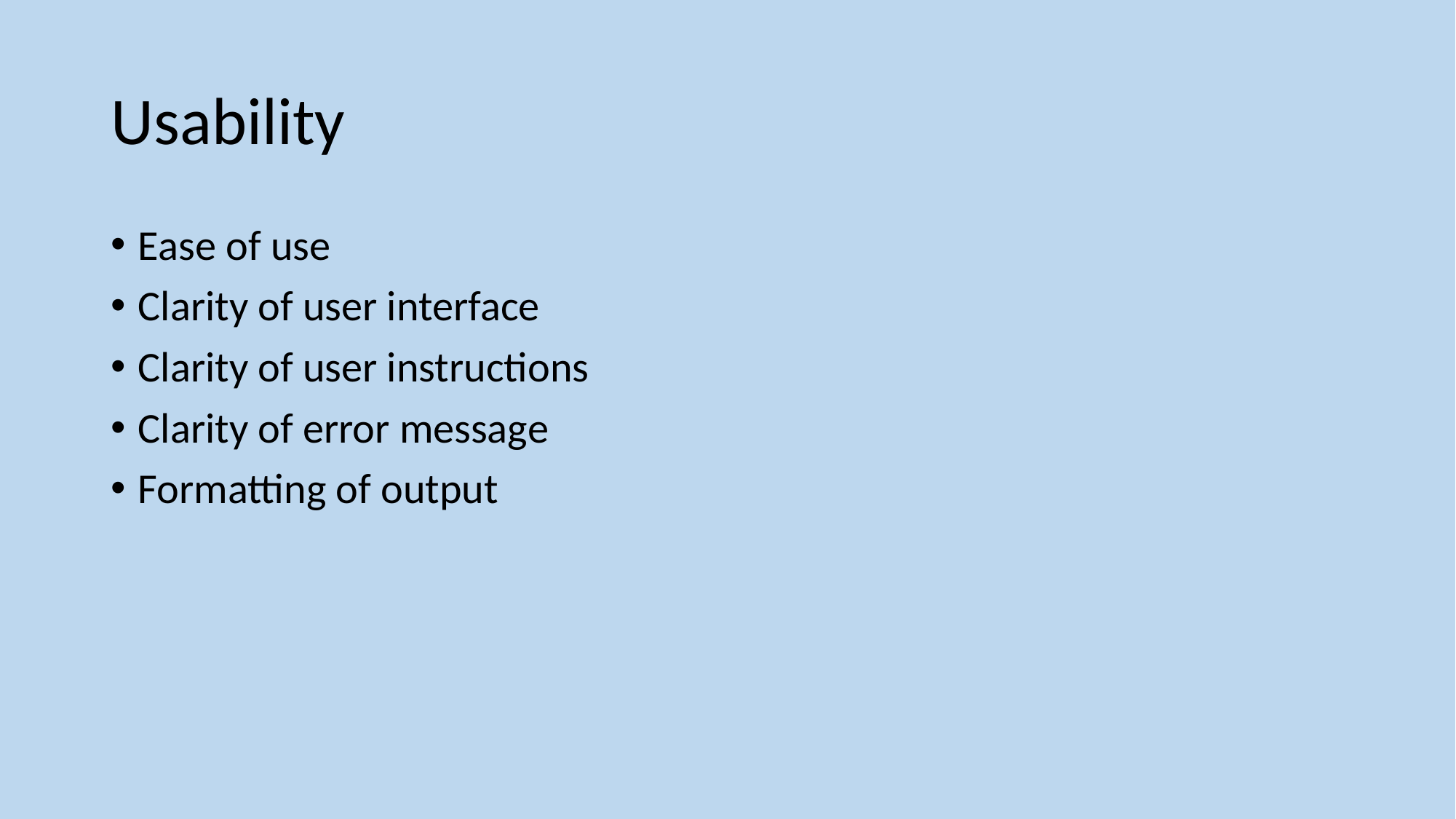

# Usability
Ease of use
Clarity of user interface
Clarity of user instructions
Clarity of error message
Formatting of output